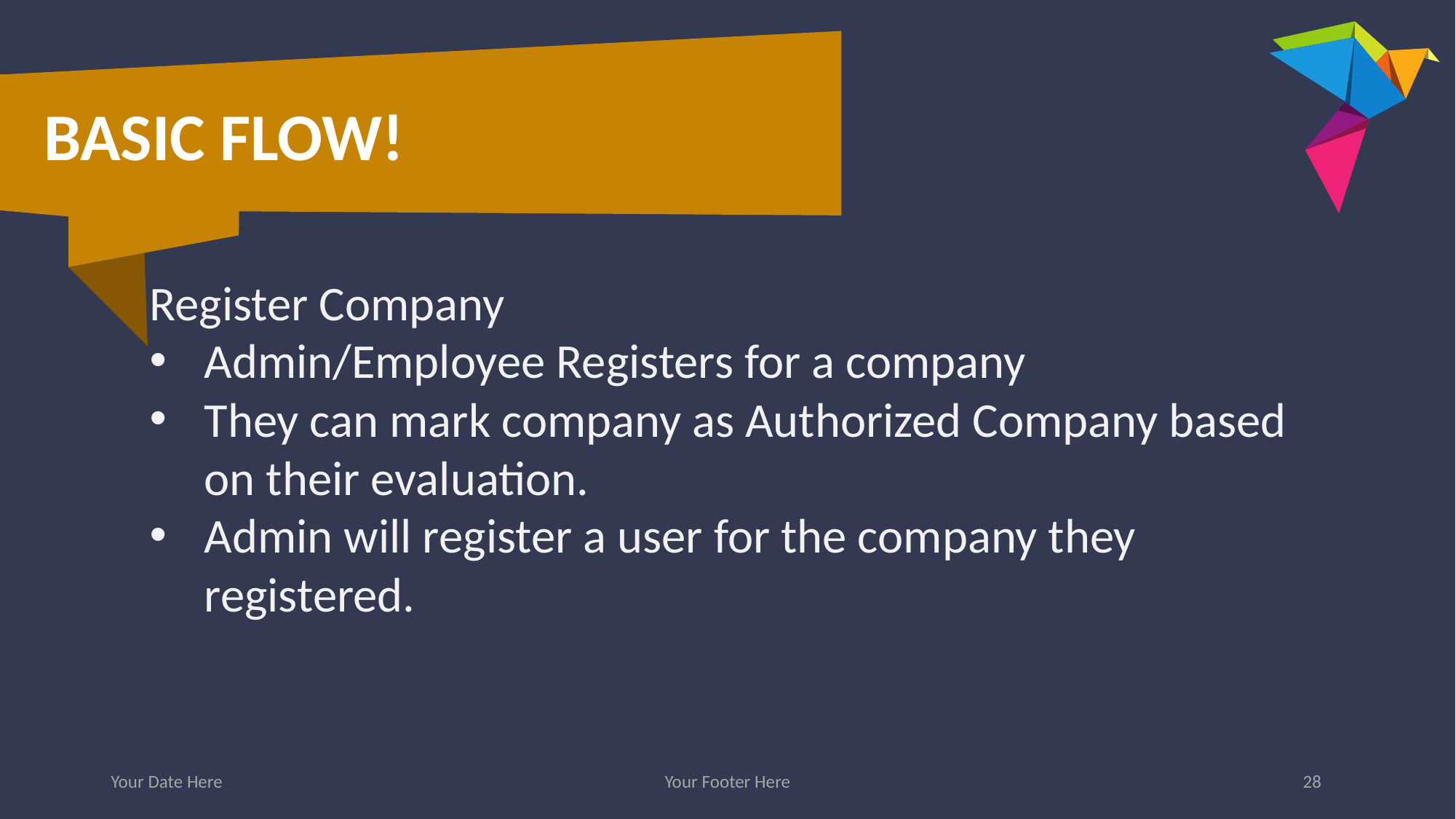

# Basic Flow!

Register Company
Admin/Employee Registers for a company
They can mark company as Authorized Company based on their evaluation.
Admin will register a user for the company they registered.
Your Date Here
Your Footer Here
28
Photo credit: padrinan via Pixabay (Creative Commons Zero license)